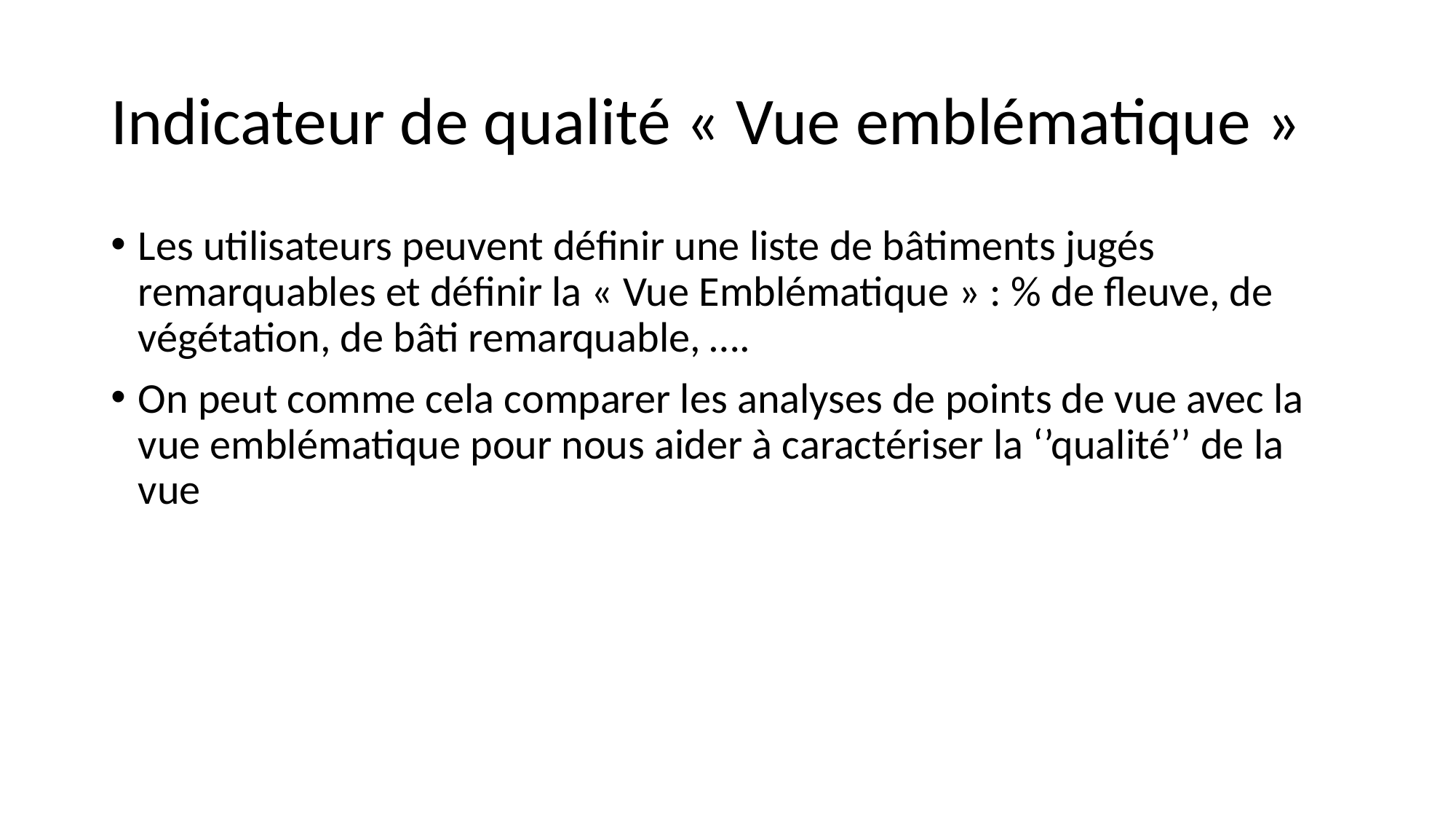

# Indicateur de qualité « Vue emblématique »
Les utilisateurs peuvent définir une liste de bâtiments jugés remarquables et définir la « Vue Emblématique » : % de fleuve, de végétation, de bâti remarquable, ….
On peut comme cela comparer les analyses de points de vue avec la vue emblématique pour nous aider à caractériser la ‘’qualité’’ de la vue